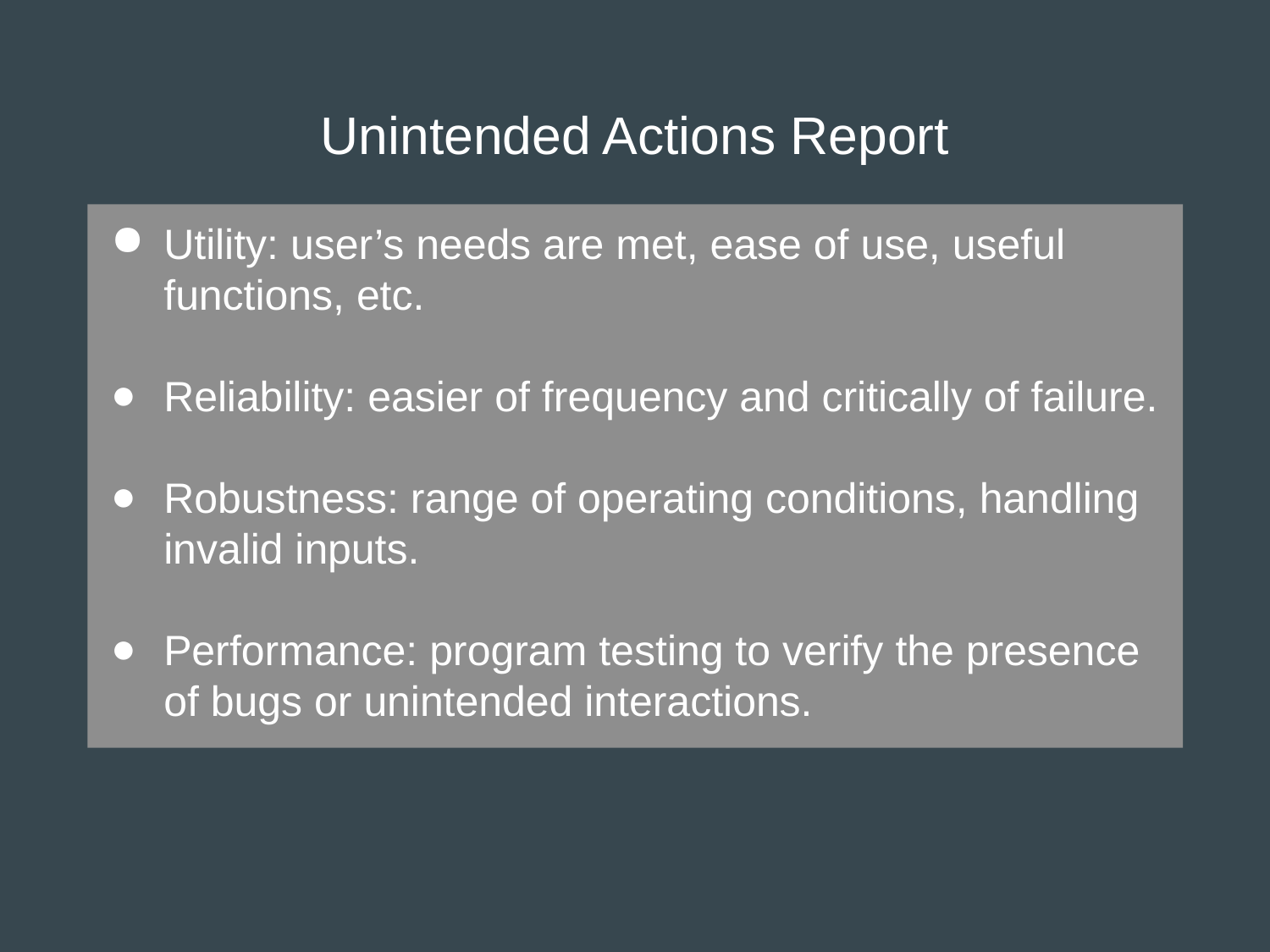

# Unintended Actions Report
Utility: user’s needs are met, ease of use, useful functions, etc.

Reliability: easier of frequency and critically of failure.

Robustness: range of operating conditions, handling invalid inputs.

Performance: program testing to verify the presence of bugs or unintended interactions.